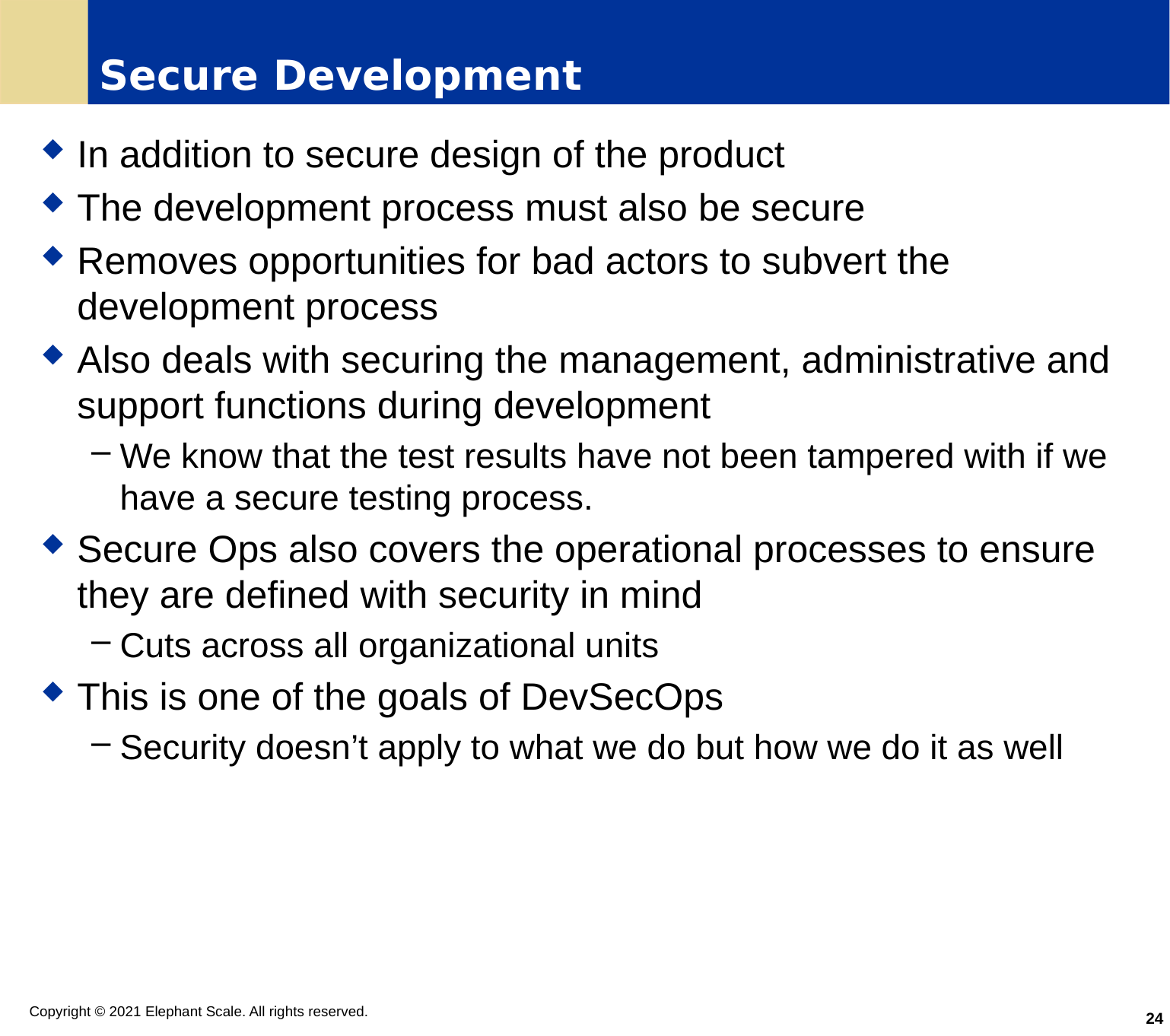

# Secure Development
In addition to secure design of the product
The development process must also be secure
Removes opportunities for bad actors to subvert the development process
Also deals with securing the management, administrative and support functions during development
We know that the test results have not been tampered with if we have a secure testing process.
Secure Ops also covers the operational processes to ensure they are defined with security in mind
Cuts across all organizational units
This is one of the goals of DevSecOps
Security doesn’t apply to what we do but how we do it as well
24
Copyright © 2021 Elephant Scale. All rights reserved.